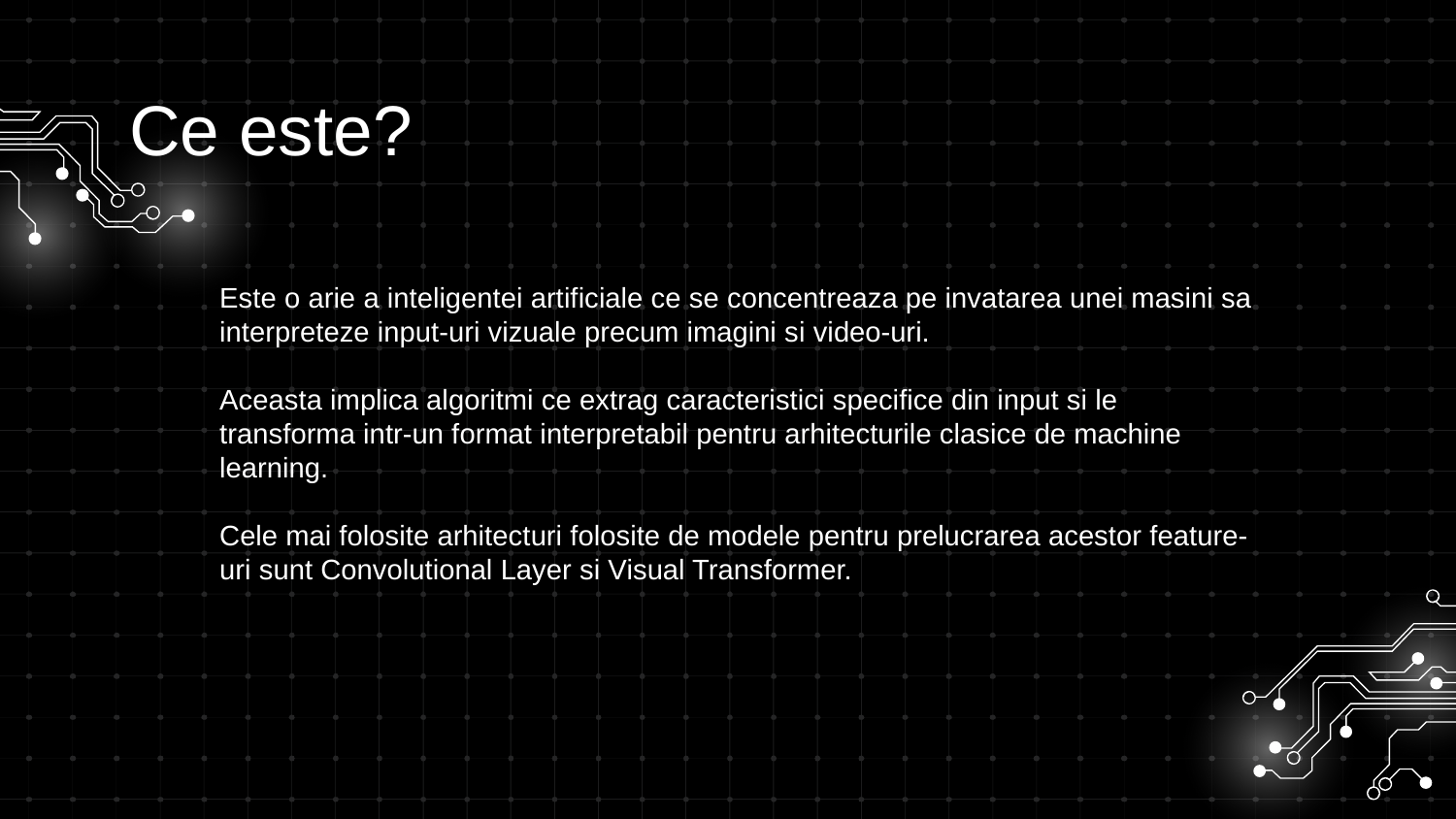

# Ce este?
Este o arie a inteligentei artificiale ce se concentreaza pe invatarea unei masini sa interpreteze input-uri vizuale precum imagini si video-uri.

Aceasta implica algoritmi ce extrag caracteristici specifice din input si le transforma intr-un format interpretabil pentru arhitecturile clasice de machine learning.

Cele mai folosite arhitecturi folosite de modele pentru prelucrarea acestor feature-uri sunt Convolutional Layer si Visual Transformer.